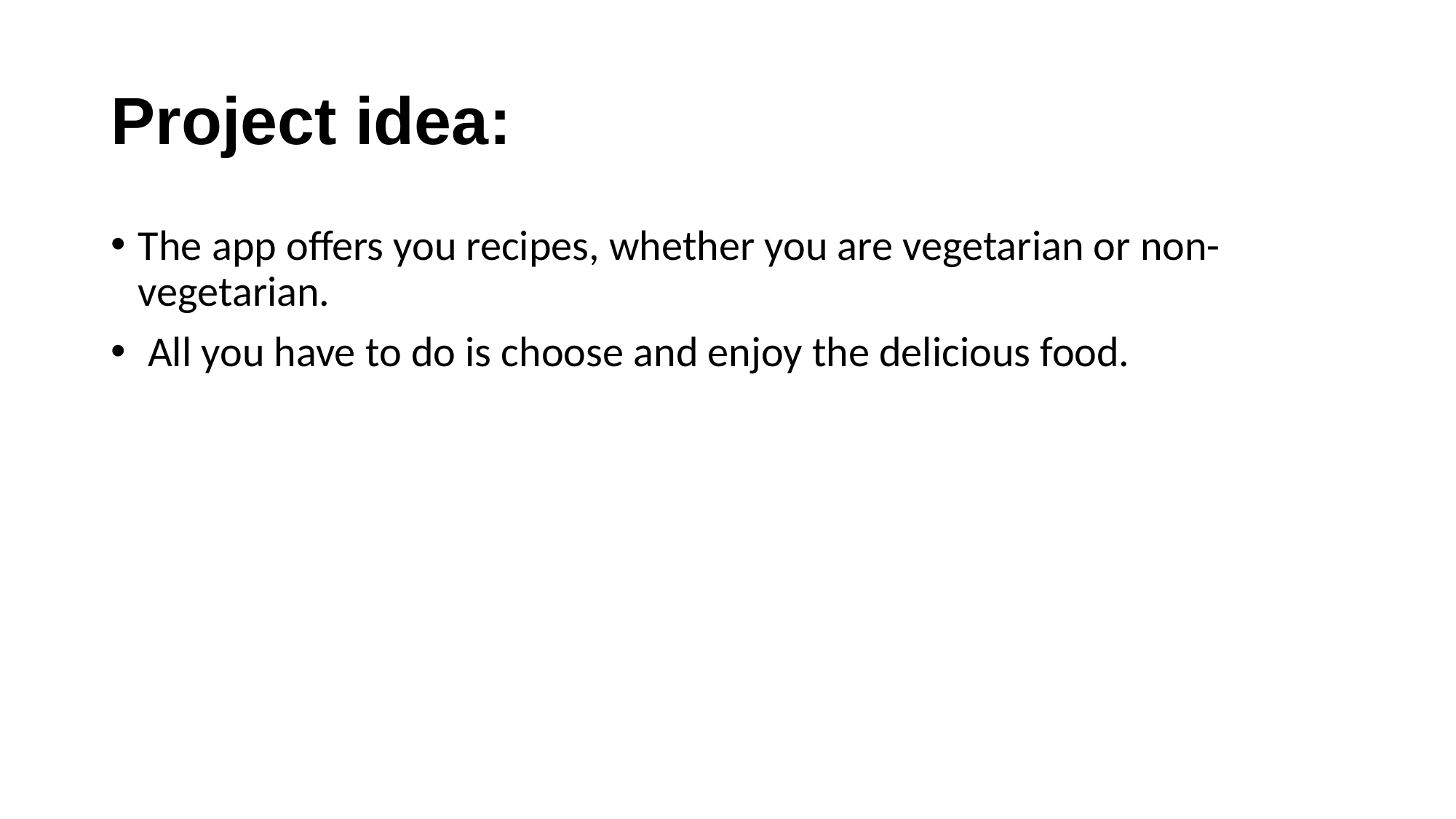

# Project idea:
The app offers you recipes, whether you are vegetarian or non-vegetarian.
 All you have to do is choose and enjoy the delicious food.